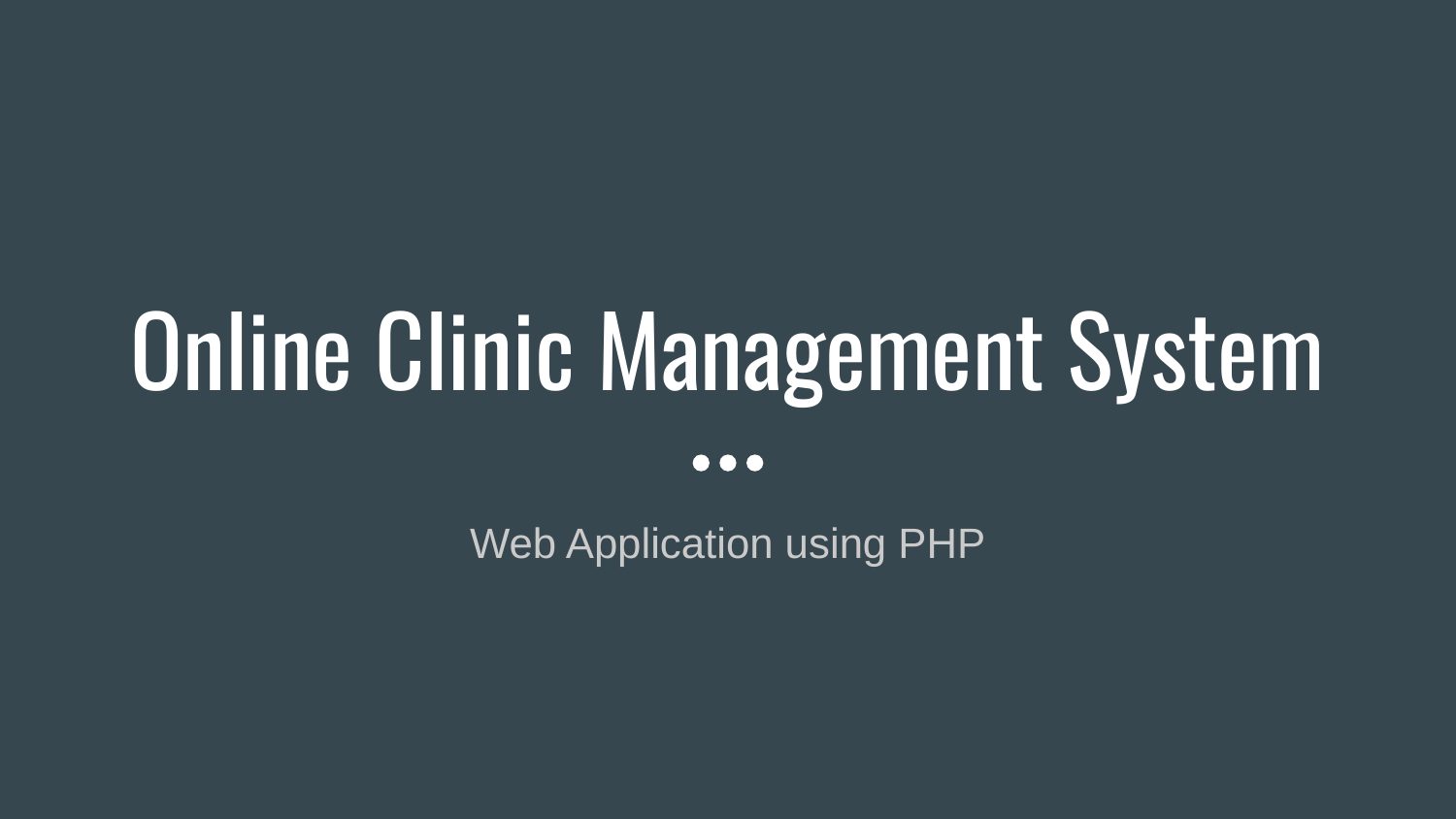

# Online Clinic Management System
Web Application using PHP